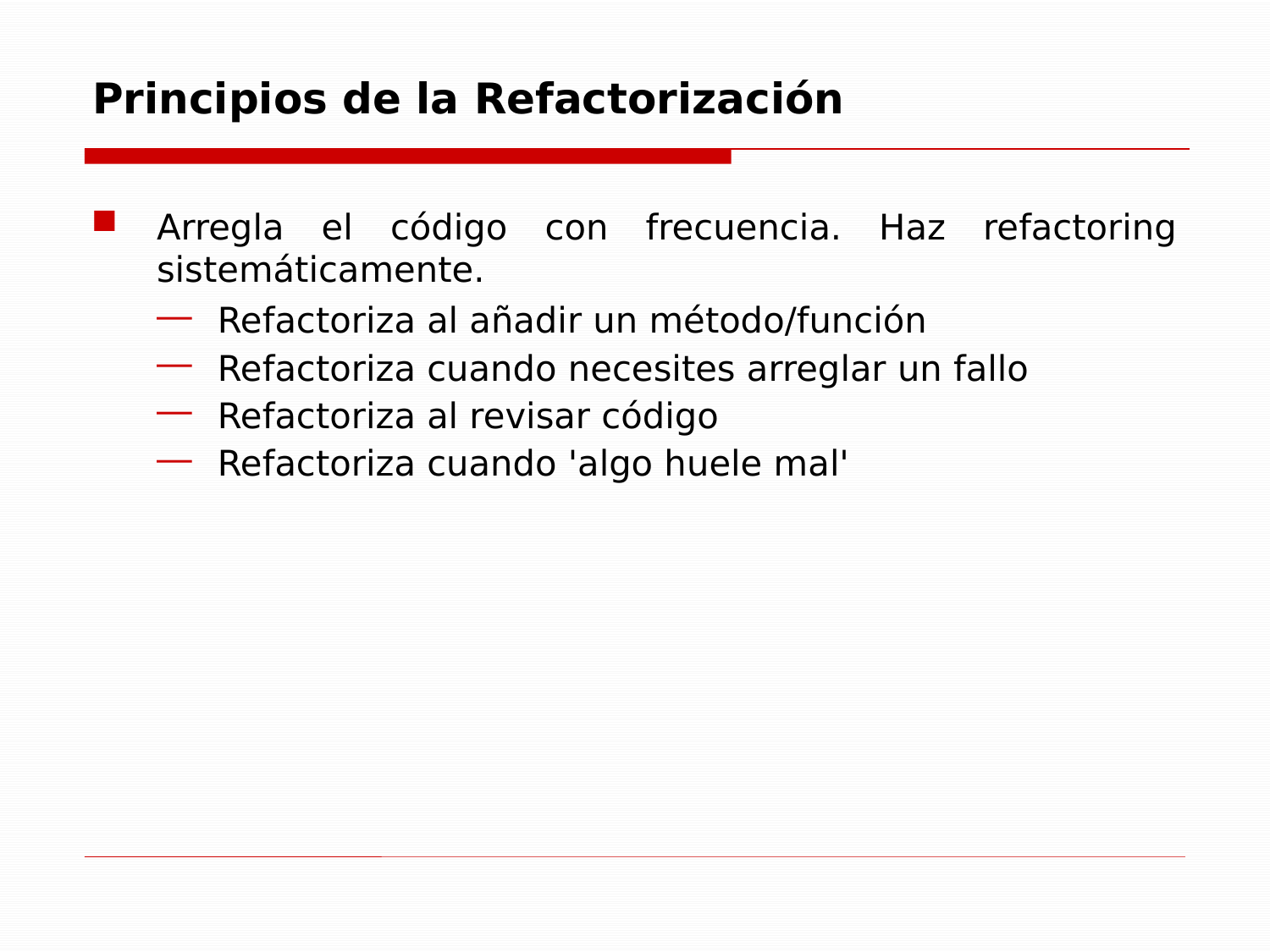

# Principios de la Refactorización
Arregla el código con frecuencia. Haz refactoring sistemáticamente.
Refactoriza al añadir un método/función
Refactoriza cuando necesites arreglar un fallo
Refactoriza al revisar código
Refactoriza cuando 'algo huele mal'